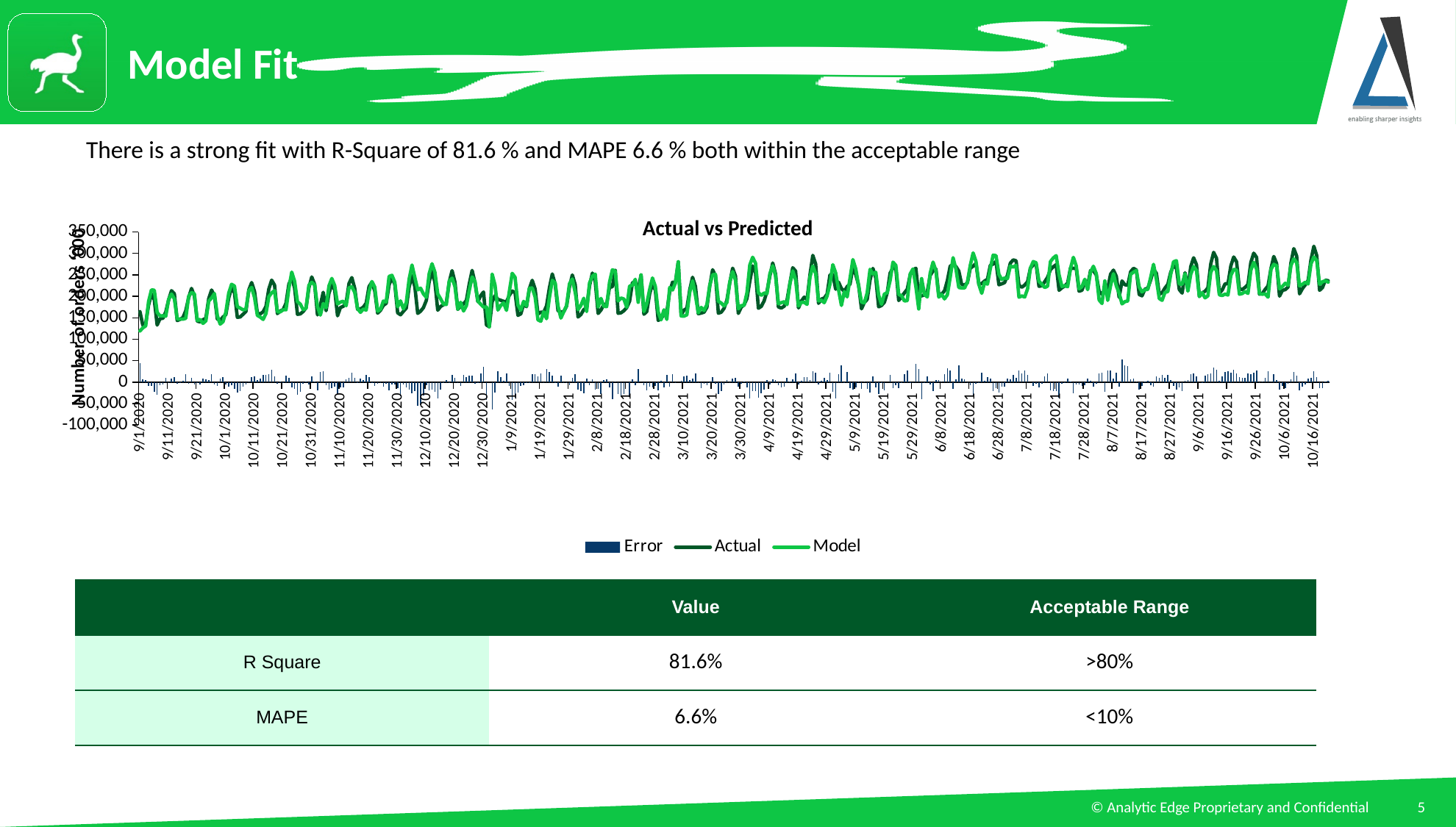

# Model Fit
There is a strong fit with R-Square of 81.6 % and MAPE 6.6 % both within the acceptable range

### Chart

| Category | Error | Actual | Model |
|---|---|---|---|
| 44075 | 45017.990867600005 | 164226.0 | 119208.0091324 |
| 44076 | 6187.175211238005 | 132578.0 | 126390.824788762 |
| 44077 | 5519.336689507007 | 136555.0 | 131035.663310493 |
| 44078 | -8345.065943102993 | 179472.0 | 187817.065943103 |
| 44079 | -9248.502017104009 | 205625.0 | 214873.502017104 |
| 44080 | -22340.148142308986 | 192001.0 | 214341.148142309 |
| 44081 | -29421.73718715299 | 133006.0 | 162427.737187153 |
| 44082 | -6408.429283590987 | 148126.0 | 154534.429283591 |
| 44083 | -6016.597128505004 | 148658.0 | 154674.597128505 |
| 44084 | 9833.606220902002 | 163496.0 | 153662.393779098 |
| 44085 | -1271.251910297986 | 191584.0 | 192855.251910298 |
| 44086 | 7801.251729529991 | 213070.0 | 205268.74827047 |
| 44087 | 11460.562177546002 | 205936.0 | 194475.437822454 |
| 44088 | -3880.269704698003 | 143388.0 | 147268.269704698 |
| 44089 | -612.0574578070082 | 146343.0 | 146955.057457807 |
| 44090 | 3699.0947336730023 | 150448.0 | 146748.905266327 |
| 44091 | 17834.225216071995 | 166491.0 | 148656.774783928 |
| 44092 | -3228.7963462980115 | 196845.0 | 200073.796346298 |
| 44093 | 9633.216117979988 | 218363.0 | 208729.78388202 |
| 44094 | -5015.889095991006 | 201035.0 | 206050.889095991 |
| 44095 | -1363.5594298880023 | 142105.0 | 143468.559429888 |
| 44096 | -5629.964244628005 | 140479.0 | 146108.964244628 |
| 44097 | 8663.410757100006 | 145571.0 | 136907.5892429 |
| 44098 | 6090.788100754988 | 148658.0 | 142567.211899245 |
| 44099 | 5666.974712725991 | 194407.0 | 188740.025287274 |
| 44100 | 18596.070687836007 | 214615.0 | 196018.929312164 |
| 44101 | -5016.210381601006 | 201435.0 | 206451.210381601 |
| 44102 | -8115.210786929005 | 147173.0 | 155288.210786929 |
| 44103 | 8532.039009817992 | 143718.0 | 135185.960990182 |
| 44104 | 11066.161127019004 | 151948.0 | 140881.838872981 |
| 44105 | -5650.188059051987 | 157407.0 | 163057.188059052 |
| 44106 | -11206.723470136 | 196384.0 | 207590.723470136 |
| 44107 | -7861.580997134995 | 220101.0 | 227962.580997135 |
| 44108 | -15767.098774790997 | 208294.0 | 224061.098774791 |
| 44109 | -25044.443385410006 | 151085.0 | 176129.44338541 |
| 44110 | -20483.141446340014 | 151947.0 | 172430.14144634 |
| 44111 | -10366.720897377003 | 158147.0 | 168513.720897377 |
| 44112 | -5455.976498550008 | 164689.0 | 170144.97649855 |
| 44113 | 2079.307127948996 | 214645.0 | 212565.692872051 |
| 44114 | 11323.948247274006 | 231986.0 | 220662.051752726 |
| 44115 | 14158.705740722013 | 211517.0 | 197358.294259278 |
| 44116 | 4938.558137199987 | 160405.0 | 155466.4418628 |
| 44117 | 7506.086905526987 | 159127.0 | 151620.913094473 |
| 44118 | 17671.53119216801 | 163844.0 | 146172.468807832 |
| 44119 | 16713.105428181996 | 176732.0 | 160018.894571818 |
| 44120 | 17923.46842567899 | 216861.0 | 198937.531574321 |
| 44121 | 29407.950859048986 | 237664.0 | 208256.049140951 |
| 44122 | 12997.286772652995 | 226234.0 | 213236.713227347 |
| 44123 | -4318.6904601620045 | 159652.0 | 163970.690460162 |
| 44124 | 2049.2916080970026 | 165759.0 | 163709.708391903 |
| 44125 | 431.5565420940111 | 169046.0 | 168614.443457906 |
| 44126 | 15176.17353318099 | 183820.0 | 168643.826466819 |
| 44127 | 9936.706338051998 | 228341.0 | 218404.293661948 |
| 44128 | -12479.902880673995 | 243919.0 | 256398.902880674 |
| 44129 | -15812.684613854013 | 219318.0 | 235130.684613854 |
| 44130 | -29318.272498633014 | 158111.0 | 187429.272498633 |
| 44131 | -22785.041511701012 | 158987.0 | 181772.041511701 |
| 44132 | -4122.644359319005 | 164670.0 | 168792.644359319 |
| 44133 | 1079.1604199880094 | 173130.0 | 172050.839580012 |
| 44134 | -6169.748270326003 | 220015.0 | 226184.748270326 |
| 44135 | 12593.453429582994 | 245102.0 | 232508.546570417 |
| 44136 | 1004.1367124610115 | 228136.0 | 227131.863287539 |
| 44137 | -19338.010162774008 | 156641.0 | 175979.010162774 |
| 44138 | 23109.15874344 | 179349.0 | 156239.84125656 |
| 44139 | 26325.078857910994 | 209356.0 | 183030.921142089 |
| 44140 | -7088.378995945997 | 166510.0 | 173598.378995946 |
| 44141 | -17141.072962023987 | 207104.0 | 224245.072962024 |
| 44142 | -14185.715542444988 | 227420.0 | 241605.715542445 |
| 44143 | -10084.419890860008 | 214961.0 | 225045.41989086 |
| 44144 | -27647.842014931986 | 154509.0 | 182156.842014932 |
| 44145 | -12562.156130521005 | 173969.0 | 186531.156130521 |
| 44146 | -11737.628546869004 | 176734.0 | 188471.628546869 |
| 44147 | 7165.359744887013 | 185191.0 | 178025.640255113 |
| 44148 | 10181.557671490009 | 230035.0 | 219853.44232851 |
| 44149 | 21346.722139373014 | 243621.0 | 222274.277860627 |
| 44150 | 9432.012968880008 | 218858.0 | 209425.98703112 |
| 44151 | -2060.609772116004 | 169711.0 | 171771.609772116 |
| 44152 | 7770.752653033007 | 170387.0 | 162616.247346967 |
| 44153 | 4493.285092842008 | 174773.0 | 170279.714907158 |
| 44154 | 16173.811164696992 | 183941.0 | 167767.188835303 |
| 44155 | 11896.563086998009 | 222800.0 | 210903.436913002 |
| 44156 | -1485.5484102930059 | 232997.0 | 234482.548410293 |
| 44157 | -9362.746285448986 | 212134.0 | 221496.746285449 |
| 44158 | -4514.300181486993 | 160818.0 | 165332.300181487 |
| 44159 | -2349.679623764998 | 167259.0 | 169608.679623765 |
| 44160 | -9923.605799401004 | 178871.0 | 188794.605799401 |
| 44161 | -3268.6286626390065 | 183805.0 | 187073.628662639 |
| 44162 | -19473.56811068699 | 226971.0 | 246444.568110687 |
| 44163 | -5472.077351785003 | 243338.0 | 248810.077351785 |
| 44164 | -4906.772350671003 | 227922.0 | 232828.772350671 |
| 44165 | -14229.924568338989 | 161386.0 | 175615.924568339 |
| 44166 | -32345.473379395 | 156956.0 | 189301.473379395 |
| 44167 | -5702.445851611003 | 164996.0 | 170698.445851611 |
| 44168 | -12403.939834702003 | 172448.0 | 184851.939834702 |
| 44169 | -18213.076865862997 | 221694.0 | 239907.076865863 |
| 44170 | -25190.682803455973 | 247643.0 | 272833.682803456 |
| 44171 | -21571.409208635014 | 222164.0 | 243735.409208635 |
| 44172 | -54712.360552817 | 160245.0 | 214957.360552817 |
| 44173 | -53758.60305166099 | 165223.0 | 218981.603051661 |
| 44174 | -31912.815123670996 | 173663.0 | 205575.815123671 |
| 44175 | -7267.972450433008 | 190382.0 | 197649.972450433 |
| 44176 | -18782.219973611005 | 234062.0 | 252844.219973611 |
| 44177 | -17239.199104027997 | 258532.0 | 275771.199104028 |
| 44178 | -23374.526227222 | 232729.0 | 256103.526227222 |
| 44179 | -37947.69299507499 | 167540.0 | 205487.692995075 |
| 44180 | -18042.828373947996 | 176263.0 | 194305.828373948 |
| 44181 | -1142.5909572849923 | 180345.0 | 181487.590957285 |
| 44182 | 4326.561428093002 | 185253.0 | 180926.438571907 |
| 44183 | -2647.8242766640033 | 232837.0 | 235484.824276664 |
| 44184 | 17644.24373897101 | 259854.0 | 242209.756261029 |
| 44185 | 10028.175677221996 | 233076.0 | 223047.824322778 |
| 44186 | -515.0359341069998 | 169503.0 | 170018.035934107 |
| 44187 | -8813.814369358006 | 177195.0 | 186008.814369358 |
| 44188 | 16667.489911737008 | 182397.0 | 165729.510088263 |
| 44189 | 12399.151208586001 | 190514.0 | 178114.848791414 |
| 44190 | 15292.874372479011 | 228802.0 | 213509.125627521 |
| 44191 | 15122.264260724012 | 260318.0 | 245195.735739276 |
| 44192 | -3093.3485668649955 | 231490.0 | 234583.348566865 |
| 44193 | -1694.928266559 | 187410.0 | 189104.928266559 |
| 44194 | 20003.762396946986 | 201547.0 | 181543.237603053 |
| 44195 | 35117.81631958901 | 210077.0 | 174959.183680411 |
| 44196 | -41896.173503674014 | 133269.0 | 175165.173503674 |
| 44197 | 0.0 | 128930.0 | 128930.0 |
| 44198 | -64521.81230188001 | 187228.0 | 251749.81230188 |
| 44199 | -24310.688373921002 | 201731.0 | 226041.688373921 |
| 44200 | 25008.59585274401 | 192895.0 | 167886.404147256 |
| 44201 | 12037.041489735013 | 190774.0 | 178736.958510265 |
| 44202 | 3554.259656579001 | 188192.0 | 184637.740343421 |
| 44203 | 19916.675159245002 | 187222.0 | 167305.324840755 |
| 44204 | -9134.963661023998 | 202423.0 | 211557.963661024 |
| 44205 | -41091.068049208 | 212421.0 | 253512.068049208 |
| 44206 | -36126.20173807099 | 208078.0 | 244204.201738071 |
| 44207 | -24020.426964137994 | 155645.0 | 179665.426964138 |
| 44208 | -8612.961052936997 | 159047.0 | 167659.961052937 |
| 44209 | -6774.580492081994 | 181567.0 | 188341.580492082 |
| 44210 | -1525.8403809670126 | 175913.0 | 177438.840380967 |
| 44211 | -1186.827803135995 | 217796.0 | 218982.827803136 |
| 44212 | 17923.489905906987 | 237197.0 | 219273.510094093 |
| 44213 | 18335.725962485012 | 217233.0 | 198897.274037515 |
| 44214 | 13728.52490956799 | 158806.0 | 145077.475090432 |
| 44215 | 21077.588390268007 | 162949.0 | 141871.411609732 |
| 44216 | -1295.867531691998 | 162668.0 | 163963.867531692 |
| 44217 | 30279.57907187799 | 178032.0 | 147752.420928122 |
| 44218 | 22893.36169173199 | 220010.0 | 197116.638308268 |
| 44219 | 14801.757429587014 | 252021.0 | 237219.242570413 |
| 44220 | -2599.86195747499 | 228583.0 | 231182.861957475 |
| 44221 | -11104.034553717996 | 166308.0 | 177412.034553718 |
| 44222 | 14309.994035634008 | 163595.0 | 149285.005964366 |
| 44223 | 104.53831387200626 | 164291.0 | 164186.461686128 |
| 44224 | -1323.8551866899943 | 177038.0 | 178361.85518669 |
| 44225 | -7696.499817495991 | 221351.0 | 229047.499817496 |
| 44226 | 9408.51453729 | 249758.0 | 240349.48546271 |
| 44227 | 17945.84345791099 | 227342.0 | 209396.156542089 |
| 44228 | -17149.081898441014 | 151759.0 | 168908.081898441 |
| 44229 | -21070.50010584999 | 157592.0 | 178662.50010585 |
| 44230 | -26371.11081041 | 169145.0 | 195516.11081041 |
| 44231 | 8646.55070563301 | 173215.0 | 164568.449294367 |
| 44232 | -6667.677360864996 | 224239.0 | 230906.677360865 |
| 44233 | 7242.598434752988 | 254146.0 | 246903.401565247 |
| 44234 | -17027.250604447006 | 234577.0 | 251604.250604447 |
| 44235 | -15129.651923294005 | 159971.0 | 175100.651923294 |
| 44236 | -27118.867369798012 | 168004.0 | 195122.867369798 |
| 44237 | 4421.875407402986 | 180962.0 | 176540.124592597 |
| 44238 | 5936.802834792994 | 181973.0 | 176036.197165207 |
| 44239 | -12213.274890831002 | 220754.0 | 232967.274890831 |
| 44240 | -39402.84730007901 | 222442.0 | 261844.847300079 |
| 44241 | 2243.8847264790093 | 260476.0 | 258232.115273521 |
| 44242 | -28584.780188762 | 160445.0 | 189029.780188762 |
| 44243 | -34351.527364347014 | 161560.0 | 195911.527364347 |
| 44244 | -27516.849767970998 | 166319.0 | 193835.849767971 |
| 44245 | -698.1290747449966 | 173655.0 | 174353.129074745 |
| 44246 | -35256.945821097994 | 188524.0 | 223780.945821098 |
| 44247 | 5854.436715871008 | 231723.0 | 225868.563284129 |
| 44248 | -6963.219874750997 | 232714.0 | 239677.219874751 |
| 44249 | 30211.42508846501 | 216324.0 | 186112.574911535 |
| 44250 | 0.0 | 249754.0 | 249754.0 |
| 44251 | -6308.809019356995 | 158166.0 | 164474.809019357 |
| 44252 | -18477.77282296901 | 164633.0 | 183110.772822969 |
| 44253 | -10048.992549971998 | 205515.0 | 215563.992549972 |
| 44254 | -13083.448957793007 | 229698.0 | 242781.448957793 |
| 44255 | -9022.169523610995 | 214011.0 | 223033.169523611 |
| 44256 | -19619.598883366998 | 143859.0 | 163478.598883367 |
| 44257 | 3507.3150384739856 | 148677.0 | 145169.684961526 |
| 44258 | -11884.020863651007 | 156715.0 | 168599.020863651 |
| 44259 | 17490.478046867996 | 163734.0 | 146243.521953132 |
| 44260 | -10125.63682870299 | 210428.0 | 220553.636828703 |
| 44261 | 18111.63591732201 | 232843.0 | 214731.364082678 |
| 44262 | 621.6454506670125 | 231844.0 | 231222.354549333 |
| 44263 | 0.0 | 280364.0 | 280364.0 |
| 44264 | 2713.2993311989994 | 156809.0 | 154095.700668801 |
| 44265 | 14119.301998078008 | 167826.0 | 153706.698001922 |
| 44266 | 15176.335240824992 | 172059.0 | 156882.664759175 |
| 44267 | 5674.281413355988 | 215238.0 | 209563.718586644 |
| 44268 | 8274.084956603008 | 244332.0 | 236057.915043397 |
| 44269 | 21002.22874555501 | 223419.0 | 202416.771254445 |
| 44270 | -1971.6583845040004 | 159513.0 | 161484.658384504 |
| 44271 | -13239.795769346005 | 160915.0 | 174154.795769346 |
| 44272 | -3869.117841978994 | 163038.0 | 166907.117841979 |
| 44273 | -6287.03414132999 | 174309.0 | 180596.03414133 |
| 44274 | -1750.8058201759995 | 223956.0 | 225706.805820176 |
| 44275 | 11883.025008314988 | 261969.0 | 250085.974991685 |
| 44276 | -3311.3998199590133 | 247801.0 | 251112.399819959 |
| 44277 | -27816.003676310007 | 160591.0 | 188407.00367631 |
| 44278 | -21352.229412540008 | 162969.0 | 184321.22941254 |
| 44279 | -5757.993832960987 | 171878.0 | 177635.993832961 |
| 44280 | 5550.239250404993 | 191282.0 | 185731.760749595 |
| 44281 | -1733.391569325002 | 231632.0 | 233365.391569325 |
| 44282 | 7930.168802077998 | 265474.0 | 257543.831197922 |
| 44283 | 10141.32082169599 | 247557.0 | 237415.679178304 |
| 44284 | -10643.736343925004 | 160139.0 | 170782.736343925 |
| 44285 | -3959.115336810006 | 174476.0 | 178435.11533681 |
| 44286 | 1126.1785034470086 | 180050.0 | 178923.821496553 |
| 44287 | -13185.184473736997 | 194739.0 | 207924.184473737 |
| 44288 | -38214.90177649801 | 234789.0 | 273003.901776498 |
| 44289 | -20224.00753303501 | 270791.0 | 291015.007533035 |
| 44290 | -21286.78612177202 | 255787.0 | 277073.786121772 |
| 44291 | -36276.89677073099 | 172127.0 | 208403.896770731 |
| 44292 | -25835.287977700995 | 176445.0 | 202280.287977701 |
| 44293 | -18206.373821079003 | 189347.0 | 207553.373821079 |
| 44294 | 5245.931548616994 | 211430.0 | 206184.068451383 |
| 44295 | -5342.729898060003 | 247408.0 | 252750.72989806 |
| 44296 | 6482.643944558979 | 277643.0 | 271160.356055441 |
| 44297 | 4266.043009337998 | 251884.0 | 247617.956990662 |
| 44298 | -7548.277941434004 | 175143.0 | 182691.277941434 |
| 44299 | -12510.095029399003 | 172635.0 | 185145.095029399 |
| 44300 | -10482.787074233987 | 176931.0 | 187413.787074234 |
| 44301 | 10191.787778481987 | 190839.0 | 180647.212221518 |
| 44302 | 821.705568698002 | 229812.0 | 228990.294431302 |
| 44303 | 7401.393051827006 | 266607.0 | 259205.606948173 |
| 44304 | 20344.27436368601 | 258728.0 | 238383.725636314 |
| 44305 | -4635.3064823930035 | 172869.0 | 177504.306482393 |
| 44306 | 3111.8577494169876 | 188896.0 | 185784.142250583 |
| 44307 | 11934.845160758006 | 198047.0 | 186112.154839242 |
| 44308 | 11462.30608033901 | 192657.0 | 181194.693919661 |
| 44309 | 5254.26464473299 | 249765.0 | 244510.735355267 |
| 44310 | 24842.247370873985 | 295437.0 | 270594.752629126 |
| 44311 | 21989.822733954992 | 274980.0 | 252990.177266045 |
| 44312 | -5752.486594493996 | 183624.0 | 189376.486594494 |
| 44313 | 2649.691453782987 | 193448.0 | 190798.308546217 |
| 44314 | 10786.449073627999 | 195967.0 | 185180.550926372 |
| 44315 | 4444.257156553998 | 205212.0 | 200767.742843446 |
| 44316 | 21537.428530695994 | 250016.0 | 228478.571469304 |
| 44317 | -23120.50461635302 | 250587.0 | 273707.504616353 |
| 44318 | -37956.74930072701 | 216429.0 | 254385.749300727 |
| 44319 | 17817.570375028008 | 232916.0 | 215098.429624972 |
| 44320 | 39325.368698893 | 218168.0 | 178842.631301107 |
| 44321 | 412.7762500520039 | 211344.0 | 210931.223749948 |
| 44322 | 23958.154674686986 | 222619.0 | 198660.845325313 |
| 44323 | -13749.05462892601 | 228251.0 | 242000.054628926 |
| 44324 | -17703.788924082008 | 267933.0 | 285636.788924082 |
| 44325 | -13150.109938322974 | 250664.0 | 263814.109938323 |
| 44326 | 2117.971528711001 | 225938.0 | 223820.028471289 |
| 44327 | -15758.583642460988 | 170809.0 | 186567.583642461 |
| 44328 | 772.2248282899964 | 185464.0 | 184691.77517171 |
| 44329 | -15233.916770446987 | 192717.0 | 207950.916770447 |
| 44330 | -24909.05892873602 | 237992.0 | 262901.058928736 |
| 44331 | 12914.782855889993 | 265011.0 | 252096.21714411 |
| 44332 | -13187.459263834986 | 242892.0 | 256079.459263835 |
| 44333 | -27224.946203903004 | 175478.0 | 202702.946203903 |
| 44334 | -2665.5014900850074 | 178654.0 | 181319.501490085 |
| 44335 | -19106.50441091499 | 186075.0 | 205181.504410915 |
| 44336 | -14.484841072000563 | 208316.0 | 208330.484841072 |
| 44337 | 17587.605042607 | 254121.0 | 236533.394957393 |
| 44338 | -13661.356659297016 | 266031.0 | 279692.356659297 |
| 44339 | -7800.343221477 | 264236.0 | 272036.343221477 |
| 44340 | -14115.644990158995 | 190240.0 | 204355.644990159 |
| 44341 | -1984.6264342470095 | 199161.0 | 201145.626434247 |
| 44342 | 18705.316769266996 | 207928.0 | 189222.683230733 |
| 44343 | 26558.706231774995 | 216449.0 | 189890.293768225 |
| 44344 | -2502.455561195995 | 249417.0 | 251919.455561196 |
| 44345 | -2657.133548071026 | 261110.0 | 263767.133548071 |
| 44346 | 42603.19579468001 | 265437.0 | 222833.80420532 |
| 44347 | 30108.841674607014 | 200660.0 | 170551.158325393 |
| 44348 | -40196.36735818299 | 201056.0 | 241252.367358183 |
| 44349 | -868.5933065499994 | 203372.0 | 204240.59330655 |
| 44350 | 12996.671255422 | 211569.0 | 198572.328744578 |
| 44351 | -5645.0284420700045 | 248541.0 | 254186.02844207 |
| 44352 | -20328.682636654994 | 259345.0 | 279673.682636655 |
| 44353 | 4466.904052141996 | 263743.0 | 259276.095947858 |
| 44354 | 4540.974797138013 | 202633.0 | 198092.025202862 |
| 44355 | 1065.282682732999 | 205289.0 | 204223.717317267 |
| 44356 | 18647.004068320006 | 212672.0 | 194024.99593168 |
| 44357 | 33036.847373011 | 236569.0 | 203532.152626989 |
| 44358 | 26456.79350094401 | 270500.0 | 244043.206499056 |
| 44359 | -16227.19752137299 | 273747.0 | 289974.197521373 |
| 44360 | 5937.553287684976 | 269362.0 | 263424.446712315 |
| 44361 | 38326.956664633995 | 258786.0 | 220459.043335366 |
| 44362 | 8207.17926157001 | 227634.0 | 219426.82073843 |
| 44363 | 6509.02063114199 | 226018.0 | 219508.979368858 |
| 44364 | -1485.1079741280118 | 231507.0 | 232992.107974128 |
| 44365 | -6815.066483516013 | 265346.0 | 272161.066483516 |
| 44366 | -30736.344816646015 | 270402.0 | 301138.344816646 |
| 44367 | -4173.010072273028 | 276605.0 | 280778.010072273 |
| 44368 | 456.0170229059877 | 228066.0 | 227609.982977094 |
| 44369 | 22875.08820877 | 229828.0 | 206952.91179123 |
| 44370 | 3089.640085691004 | 235629.0 | 232539.359914309 |
| 44371 | 11229.379940176004 | 239610.0 | 228380.620059824 |
| 44372 | 8000.461380888999 | 272112.0 | 264111.538619111 |
| 44373 | -20660.88548012398 | 275324.0 | 295984.885480124 |
| 44374 | -13502.619719124981 | 281218.0 | 294720.619719125 |
| 44375 | -24405.253716528998 | 226857.0 | 251262.253716529 |
| 44376 | -9974.40340568201 | 229106.0 | 239080.403405682 |
| 44377 | -10823.213280316995 | 231904.0 | 242727.213280317 |
| 44378 | 8160.499078449007 | 249657.0 | 241496.500921551 |
| 44379 | 6700.441212253994 | 277456.0 | 270755.558787746 |
| 44380 | 16707.57654946402 | 284787.0 | 268079.423450536 |
| 44381 | 10398.827811299008 | 282833.0 | 272434.172188701 |
| 44382 | 27979.282321326988 | 225861.0 | 197881.717678673 |
| 44383 | 20352.622771897004 | 221130.0 | 200777.377228103 |
| 44384 | 27770.222215402 | 226147.0 | 198376.777784598 |
| 44385 | 16728.707830092986 | 233901.0 | 217172.292169907 |
| 44386 | -56.29850182897644 | 265703.0 | 265759.298501829 |
| 44387 | -7972.210076470976 | 272929.0 | 280901.210076471 |
| 44388 | -3449.0765975510003 | 274782.0 | 278231.076597551 |
| 44389 | -11762.534562715999 | 223297.0 | 235059.534562716 |
| 44390 | -3537.486938563001 | 224514.0 | 228051.486938563 |
| 44391 | 13473.178034912999 | 233965.0 | 220491.821965087 |
| 44392 | 20822.16406723199 | 244385.0 | 223562.835932768 |
| 44393 | -18798.518382460985 | 261994.0 | 280792.518382461 |
| 44394 | -20679.661631878 | 268821.0 | 289500.661631878 |
| 44395 | -21133.63107901602 | 273685.0 | 294818.631079016 |
| 44396 | -36501.23371931599 | 214048.0 | 250549.233719316 |
| 44397 | -3153.8885899849993 | 219800.0 | 222953.888589985 |
| 44398 | -811.3711941000074 | 224139.0 | 224950.3711941 |
| 44399 | 8685.763075980998 | 231028.0 | 222342.236924019 |
| 44400 | 848.3259159859736 | 265945.0 | 265096.674084014 |
| 44401 | -25681.171582498995 | 265083.0 | 290764.171582499 |
| 44402 | -5564.142533803009 | 265562.0 | 271126.142533803 |
| 44403 | -5459.3865761260095 | 212017.0 | 217476.386576126 |
| 44404 | -8321.364181876997 | 214009.0 | 222330.364181877 |
| 44405 | -7752.6999411630095 | 231940.0 | 239692.699941163 |
| 44406 | 9021.102704237011 | 224435.0 | 215413.897295763 |
| 44407 | 3656.519881924003 | 259816.0 | 256159.480118076 |
| 44408 | -10670.557381105027 | 259329.0 | 269999.557381105 |
| 44409 | -2941.461736511992 | 250120.0 | 253061.461736512 |
| 44410 | 19696.68185577201 | 211296.0 | 191599.318144228 |
| 44411 | 21600.736632507993 | 204829.0 | 183228.263367492 |
| 44412 | -22123.494342352 | 213768.0 | 235891.494342352 |
| 44413 | 27662.019131251 | 218103.0 | 190440.980868749 |
| 44414 | 26796.883311428013 | 251547.0 | 224750.116688572 |
| 44415 | 8282.14251485499 | 260973.0 | 252690.857485145 |
| 44416 | 22305.392511998012 | 246660.0 | 224354.607488002 |
| 44417 | -9718.01881359599 | 197559.0 | 207277.018813596 |
| 44418 | 53451.710305669985 | 235801.333333333 | 182349.623027663 |
| 44419 | 39409.787598566996 | 226921.0 | 187511.212401433 |
| 44420 | 36671.991388215014 | 225731.0 | 189059.008611785 |
| 44421 | 5764.414726585994 | 256964.0 | 251199.585273414 |
| 44422 | 8863.206118472997 | 265190.0 | 256326.793881527 |
| 44423 | 1410.3481387030042 | 261418.0 | 260007.651861297 |
| 44424 | -17588.641465707013 | 203979.0 | 221567.641465707 |
| 44425 | -8895.235481120006 | 201241.0 | 210136.23548112 |
| 44426 | 1374.4186665249872 | 216838.0 | 215463.581333475 |
| 44427 | 2754.2858611590054 | 218732.0 | 215977.714138841 |
| 44428 | -6417.690102785011 | 237756.0 | 244173.690102785 |
| 44429 | -11160.714822996 | 263327.0 | 274487.714822996 |
| 44430 | 13885.479386504012 | 253480.0 | 239594.520613496 |
| 44431 | 9911.047821782005 | 204777.0 | 194865.952178218 |
| 44432 | 17541.66839685099 | 208169.0 | 190627.331603149 |
| 44433 | 10171.026643532008 | 219262.0 | 209090.973356468 |
| 44434 | 16923.198680169007 | 227870.0 | 210946.801319831 |
| 44435 | 4873.864876045001 | 255808.0 | 250934.135123955 |
| 44436 | -8549.677880151023 | 271885.0 | 280434.677880151 |
| 44437 | -17353.121813317004 | 265673.0 | 283026.121813317 |
| 44438 | -12918.490115583001 | 215806.0 | 228724.490115583 |
| 44439 | -20679.933867529995 | 207508.0 | 228187.93386753 |
| 44440 | 2481.797464169009 | 254911.0 | 252429.202535831 |
| 44441 | 4899.326575948013 | 216997.0 | 212097.673424052 |
| 44442 | 18113.388491818012 | 269304.0 | 251190.611508182 |
| 44443 | 20509.199835137 | 289754.0 | 269244.800164863 |
| 44444 | 13350.858348167996 | 273747.0 | 260396.141651832 |
| 44445 | 26.20987223199336 | 199650.0 | 199623.790127768 |
| 44446 | -482.89361621800344 | 207852.0 | 208334.893616218 |
| 44447 | 15369.450759297993 | 211803.0 | 196433.549240702 |
| 44448 | 18792.116117222 | 219704.0 | 200911.883882778 |
| 44449 | 19487.31211882201 | 275451.0 | 255963.687881178 |
| 44450 | 33115.07857743499 | 302453.0 | 269337.921422565 |
| 44451 | 28963.18726196399 | 289005.0 | 260041.812738036 |
| 44452 | 3895.8148231960076 | 207271.0 | 203375.185176804 |
| 44453 | 12943.260616709013 | 214764.0 | 201820.739383291 |
| 44454 | 24004.641222358012 | 229278.0 | 205273.358777642 |
| 44455 | 26078.37238552599 | 229100.0 | 203021.627614474 |
| 44456 | 22241.477171244012 | 270771.0 | 248529.522828756 |
| 44457 | 28616.135980591993 | 291559.0 | 262942.864019408 |
| 44458 | 19482.17957311301 | 280605.0 | 261122.820426887 |
| 44459 | 11789.433086808014 | 216629.0 | 204839.566913192 |
| 44460 | 9500.76127689099 | 216019.0 | 206518.238723109 |
| 44461 | 9494.842033279012 | 220752.0 | 211257.157966721 |
| 44462 | 20986.53642987099 | 227753.0 | 206766.463570129 |
| 44463 | 18160.935015539 | 279011.0 | 260850.064984461 |
| 44464 | 21190.022901477 | 300461.0 | 279270.977098523 |
| 44465 | 27048.637144719018 | 290772.0 | 263723.362855281 |
| 44466 | -1381.9694163670065 | 204946.0 | 206327.969416367 |
| 44467 | 1681.5008687959926 | 206515.0 | 204833.499131204 |
| 44468 | 10563.654996243014 | 216164.0 | 205600.345003757 |
| 44469 | 26246.776783412002 | 224227.0 | 197980.223216588 |
| 44470 | 1266.0950250939932 | 263884.0 | 262617.904974906 |
| 44471 | 18524.129449677013 | 292811.0 | 274286.870550323 |
| 44472 | 4829.038221679977 | 276092.0 | 271262.96177832 |
| 44473 | -16896.862918622995 | 200422.0 | 217318.862918623 |
| 44474 | -8970.143714011996 | 213797.0 | 222767.143714012 |
| 44475 | -14709.387519120006 | 215655.0 | 230364.38751912 |
| 44476 | -4442.412297417002 | 221395.0 | 225837.412297417 |
| 44477 | 6094.098962826014 | 277815.0 | 271720.901037174 |
| 44478 | 23922.606726760976 | 311101.0 | 287178.393273239 |
| 44479 | 15060.212886527996 | 293896.0 | 278835.787113472 |
| 44480 | -18590.71886681 | 205681.0 | 224271.71886681 |
| 44481 | -10114.781049221987 | 217839.0 | 227953.781049222 |
| 44482 | -6078.810348755011 | 226614.0 | 232692.810348755 |
| 44483 | 7962.448760614003 | 236848.0 | 228885.551239386 |
| 44484 | 9538.056739118008 | 285171.0 | 275632.943260882 |
| 44485 | 25026.282031551993 | 316578.0 | 291551.717968448 |
| 44486 | 11491.07308777899 | 294938.0 | 283446.926912221 |
| 44487 | -14000.676288610994 | 214013.0 | 228013.676288611 |
| 44488 | -13547.981183810014 | 220218.0 | 233765.98118381 |
| 44489 | 1187.4735951620096 | 237645.0 | 236457.526404838 |
| 44490 | 3306.8261156480003 | 236310.0 | 233003.173884352 |
Actual vs Predicted
|  | Value | Acceptable Range |
| --- | --- | --- |
| R Square | 81.6% | >80% |
| MAPE | 6.6% | <10% |
© Analytic Edge Proprietary and Confidential
5